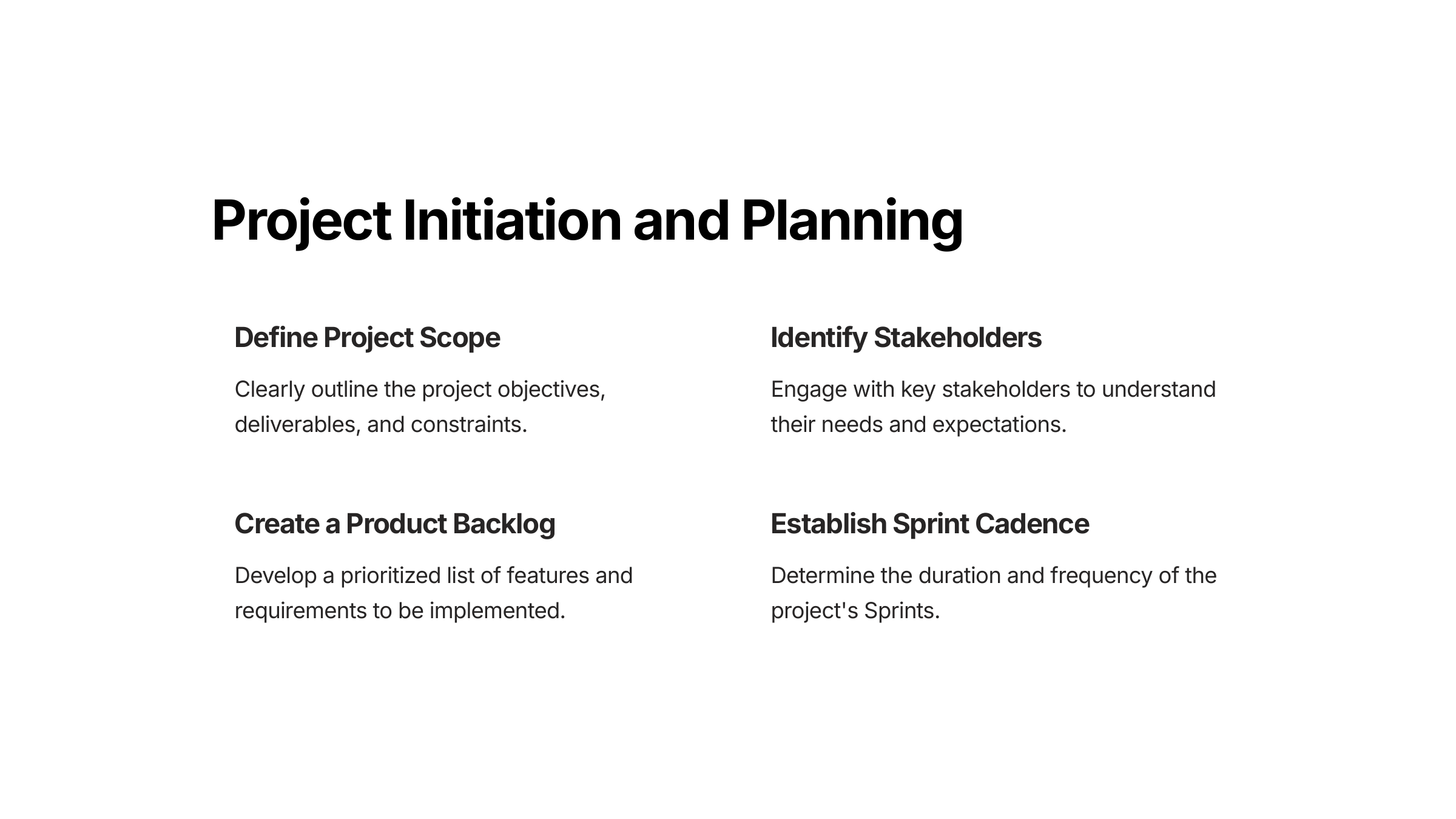

Project Initiation and Planning
Define Project Scope
Identify Stakeholders
Clearly outline the project objectives, deliverables, and constraints.
Engage with key stakeholders to understand their needs and expectations.
Create a Product Backlog
Establish Sprint Cadence
Develop a prioritized list of features and requirements to be implemented.
Determine the duration and frequency of the project's Sprints.